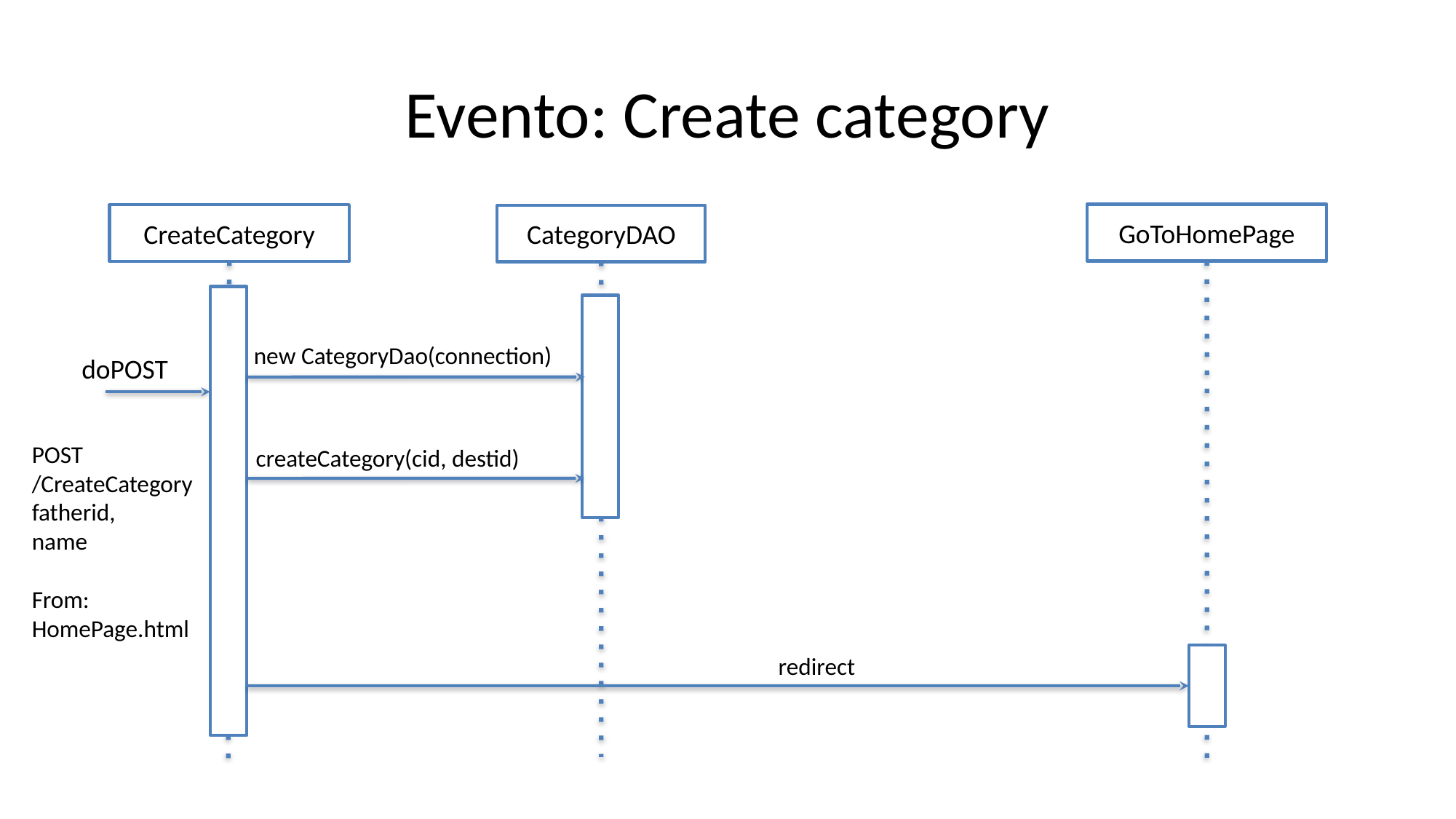

# Evento: Create category
GoToHomePage
CreateCategory
CategoryDAO

new CategoryDao(connection)
doPOST
POST
/CreateCategory
fatherid,
name

From: HomePage.html

createCategory(cid, destid)
redirect